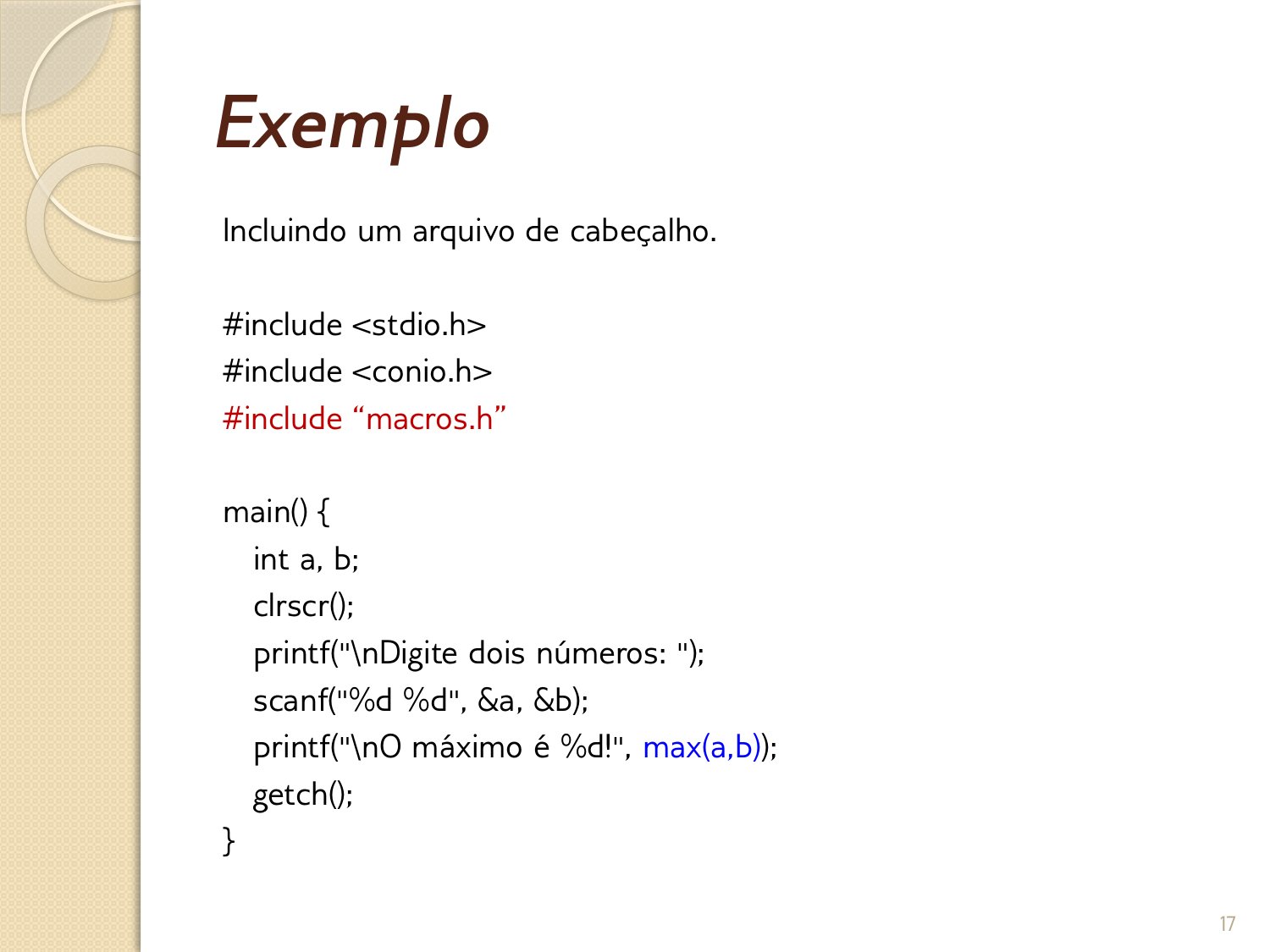

# Exemplo
Incluindo um arquivo de cabeçalho.

#include <stdio.h>
#include <conio.h>
#include “macros.h”

main() {
   int a, b;
   clrscr();
   printf("\nDigite dois números: ");
   scanf("%d %d", &a, &b);
   printf("\nO máximo é %d!", max(a,b));
   getch();
}
17